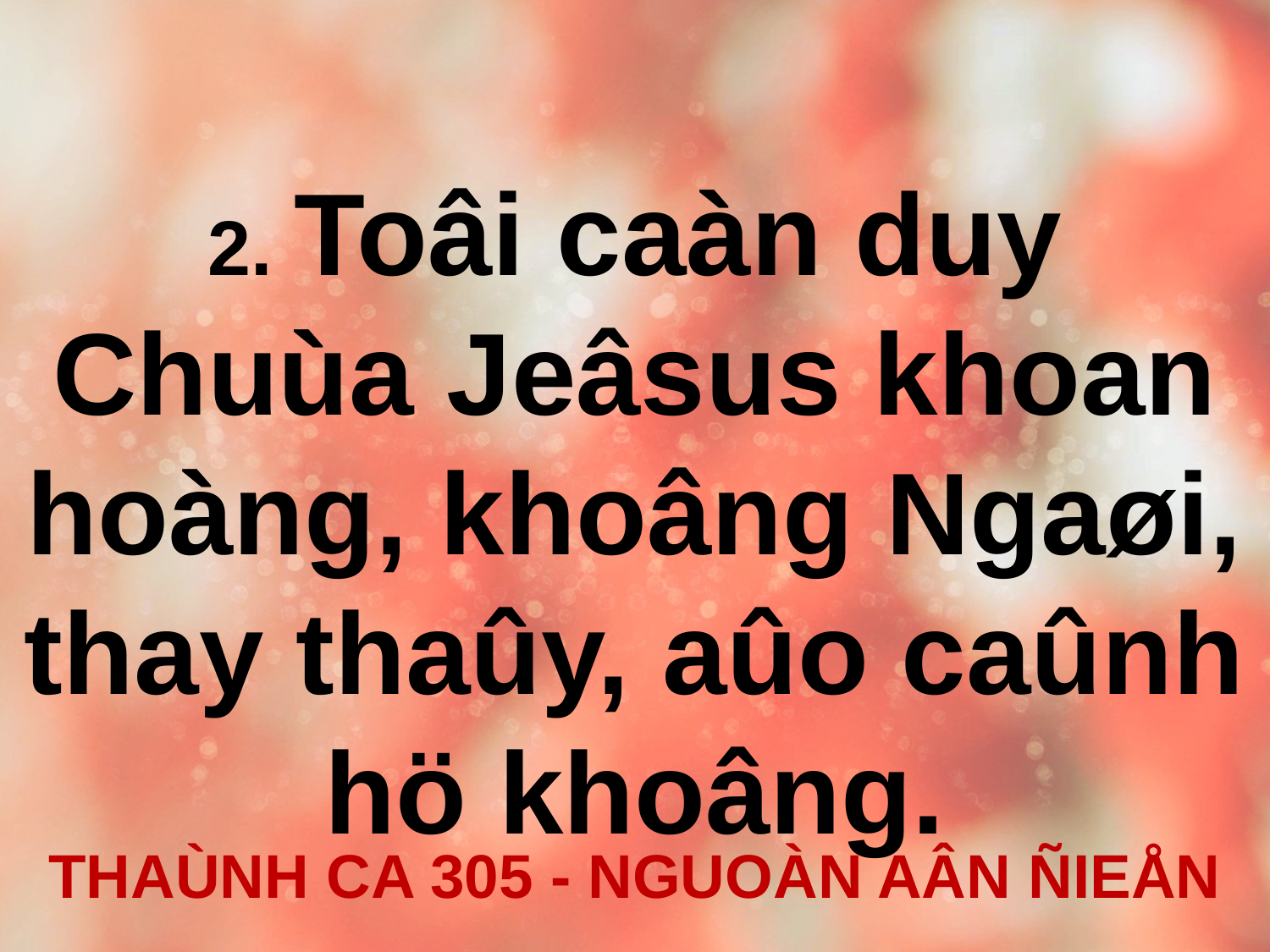

2. Toâi caàn duy Chuùa Jeâsus khoan hoàng, khoâng Ngaøi, thay thaûy, aûo caûnh hö khoâng.
THAÙNH CA 305 - NGUOÀN AÂN ÑIEÅN